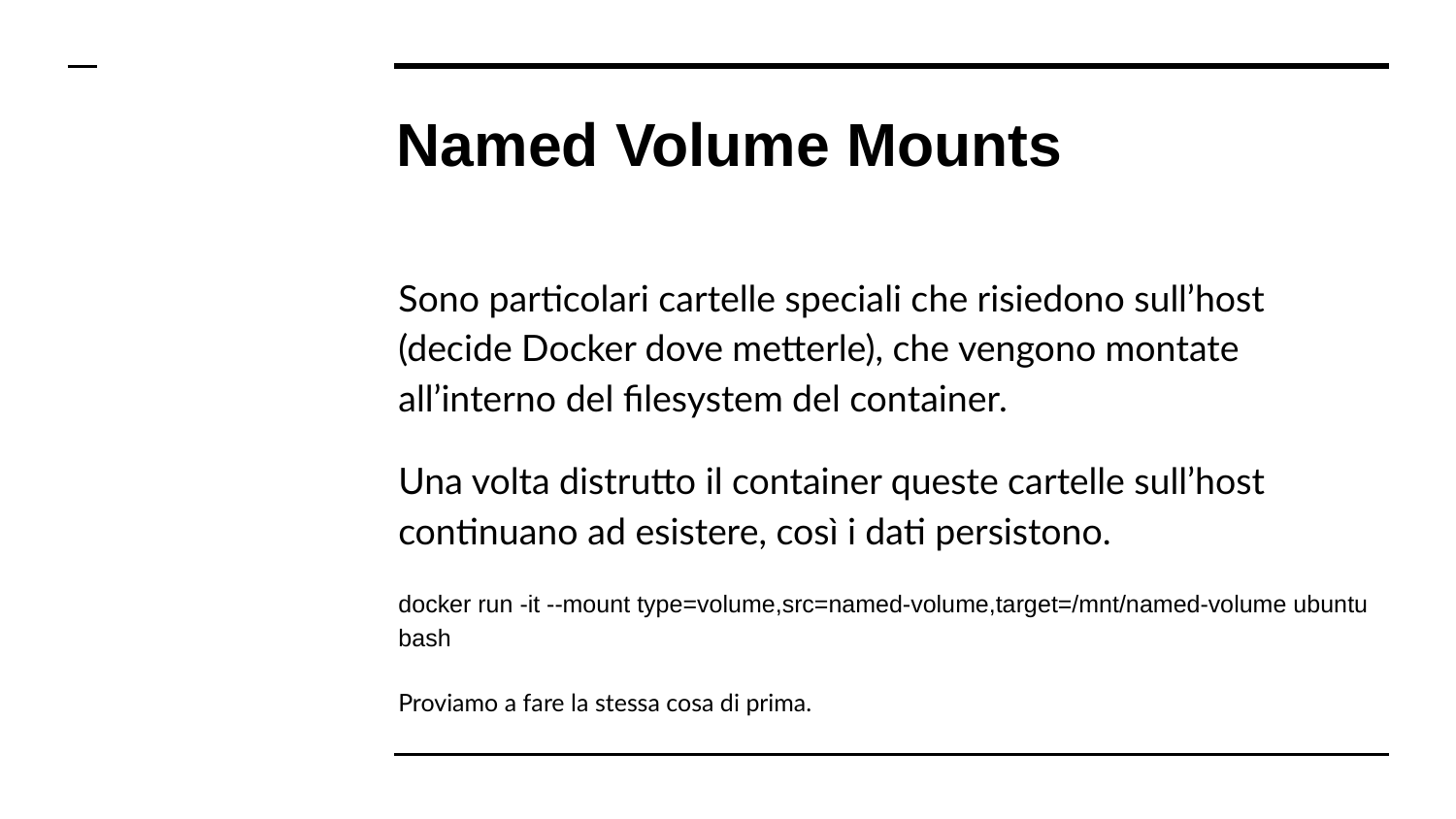

# Named Volume Mounts
Sono particolari cartelle speciali che risiedono sull’host (decide Docker dove metterle), che vengono montate all’interno del filesystem del container.
Una volta distrutto il container queste cartelle sull’host continuano ad esistere, così i dati persistono.
docker run -it --mount type=volume,src=named-volume,target=/mnt/named-volume ubuntu bash
Proviamo a fare la stessa cosa di prima.